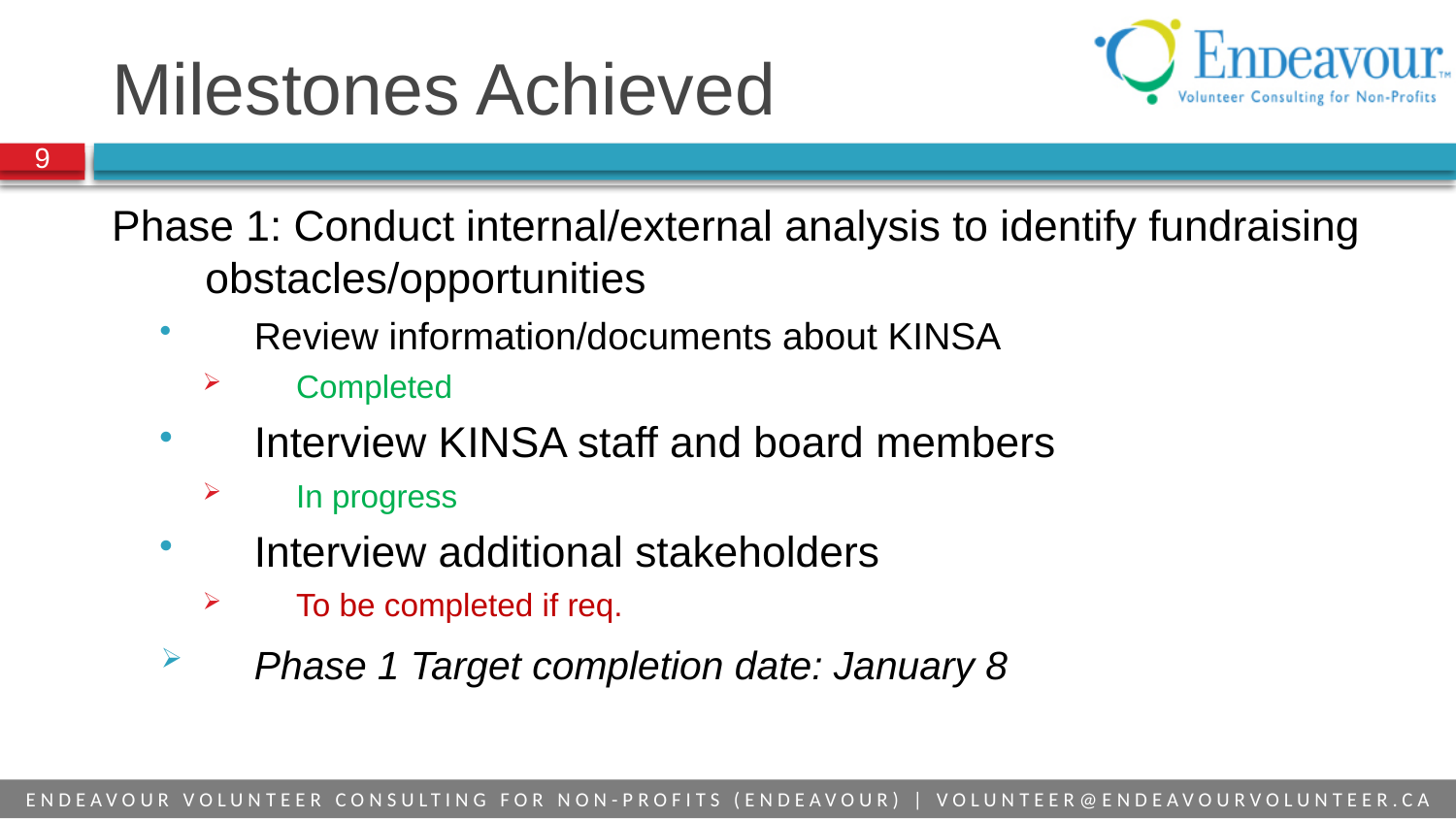

# Milestones Achieved
Phase 1: Conduct internal/external analysis to identify fundraising obstacles/opportunities
Review information/documents about KINSA
Completed
Interview KINSA staff and board members
In progress
Interview additional stakeholders
To be completed if req.
Phase 1 Target completion date: January 8